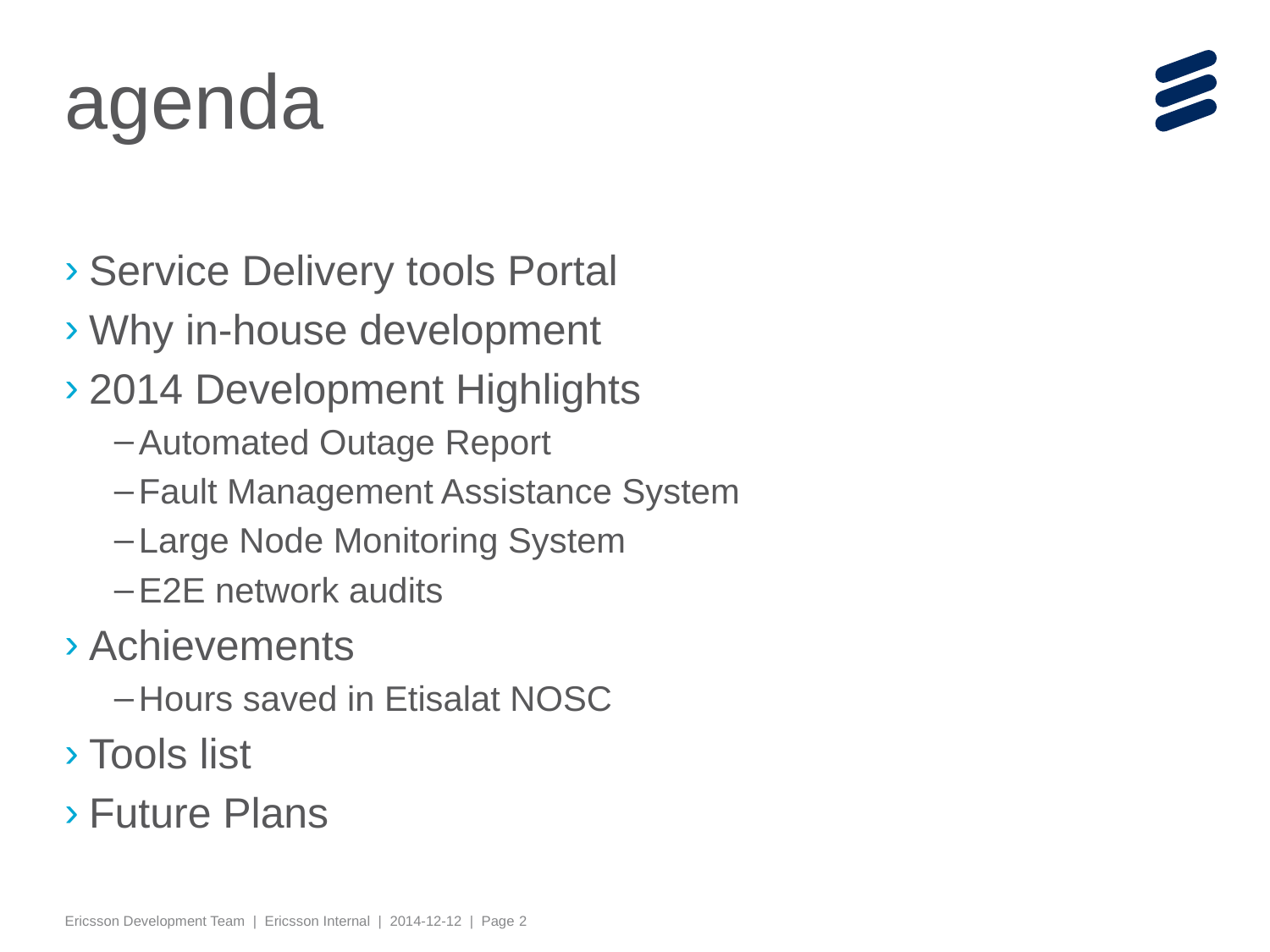

# agenda

Service Delivery tools Portal
Why in-house development
2014 Development Highlights
Automated Outage Report
Fault Management Assistance System
Large Node Monitoring System
E2E network audits
Achievements
Hours saved in Etisalat NOSC
Tools list
Future Plans